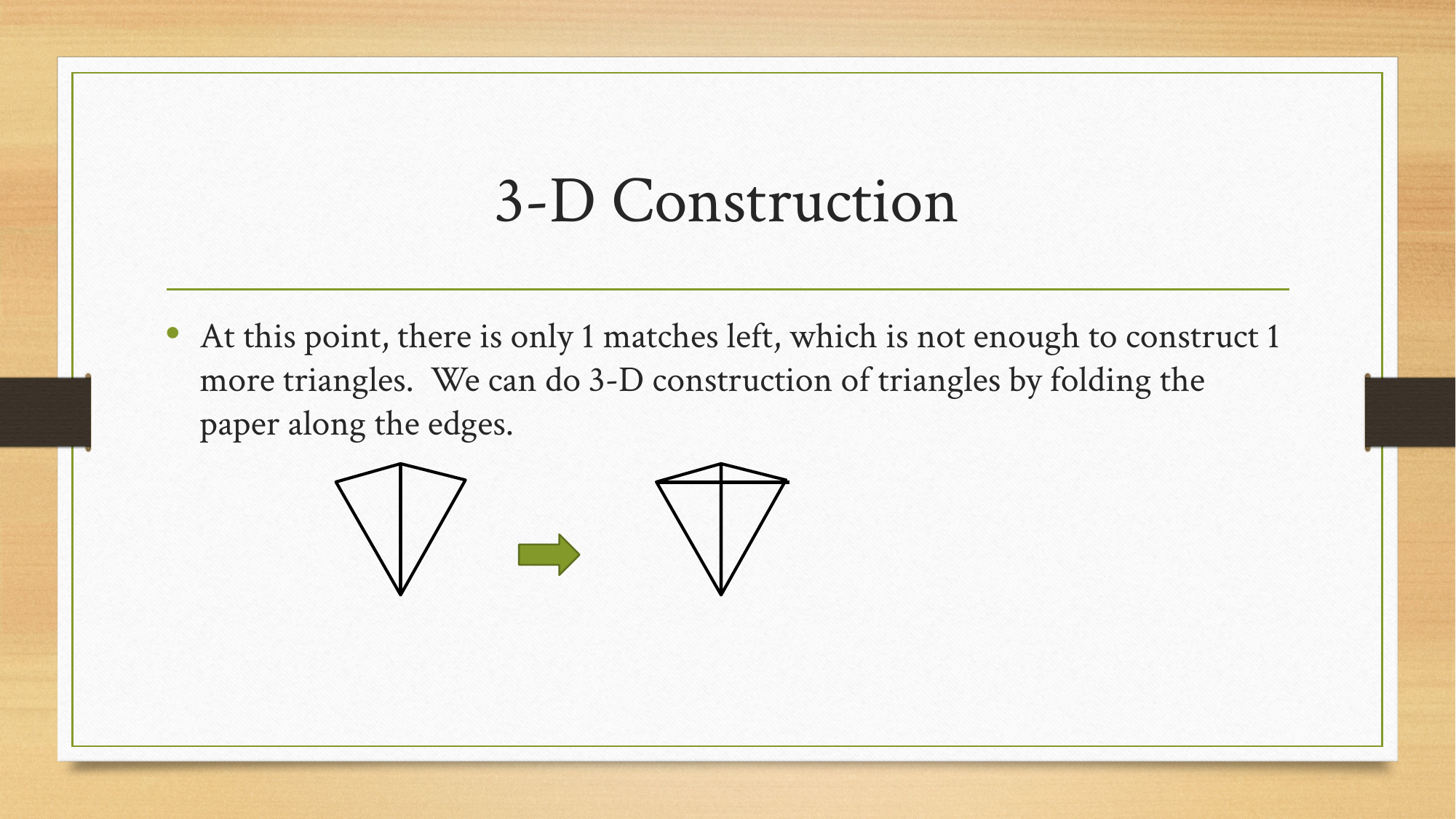

# 3-D Construction
At this point, there is only 1 matches left, which is not enough to construct 1 more triangles.  We can do 3-D construction of triangles by folding the paper along the edges.